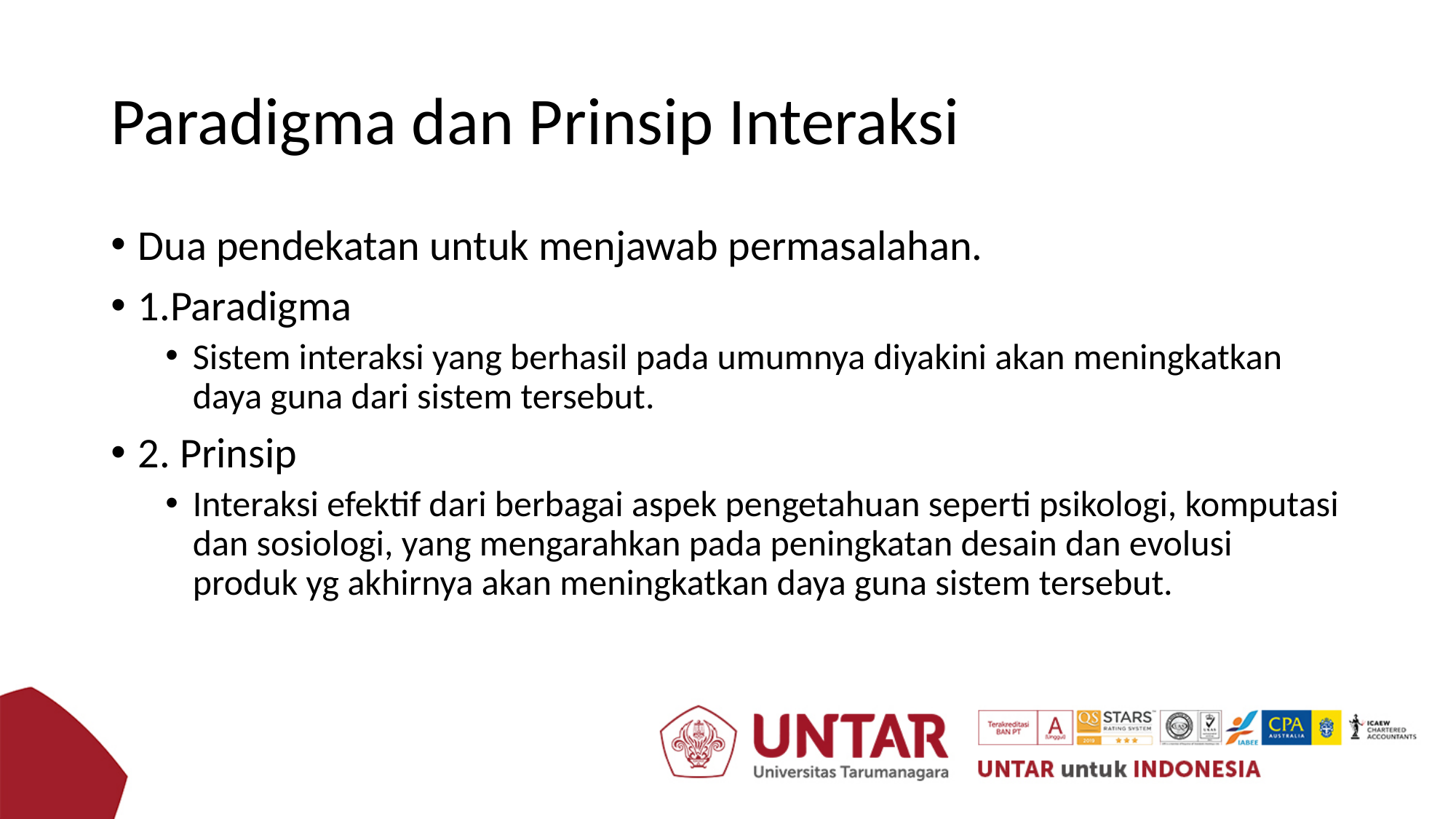

# Paradigma dan Prinsip Interaksi
Dua pendekatan untuk menjawab permasalahan.
1.Paradigma
Sistem interaksi yang berhasil pada umumnya diyakini akan meningkatkan daya guna dari sistem tersebut.
2. Prinsip
Interaksi efektif dari berbagai aspek pengetahuan seperti psikologi, komputasi dan sosiologi, yang mengarahkan pada peningkatan desain dan evolusi produk yg akhirnya akan meningkatkan daya guna sistem tersebut.